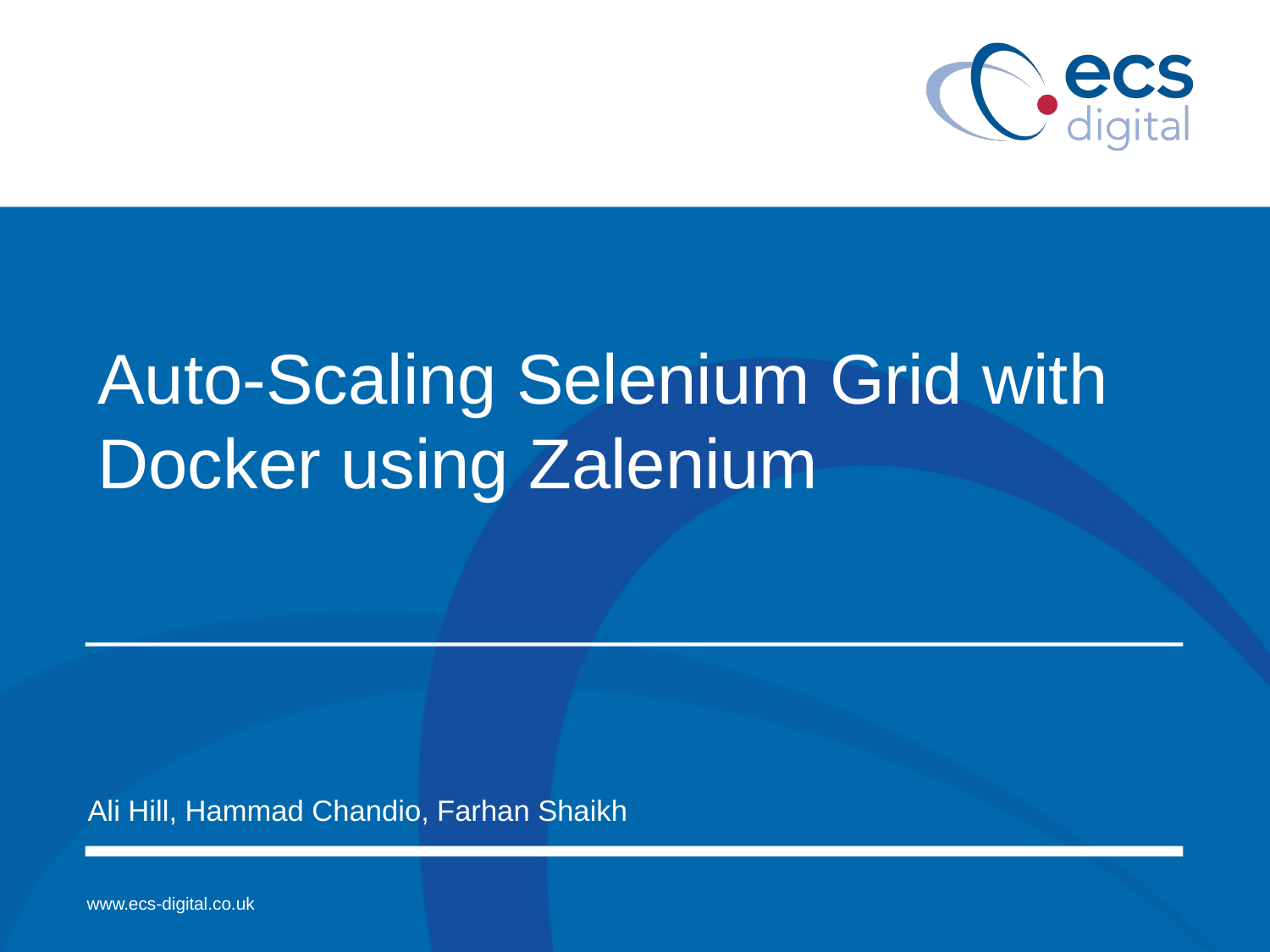

# Auto-Scaling Selenium Grid with Docker using Zalenium
Ali Hill, Hammad Chandio, Farhan Shaikh